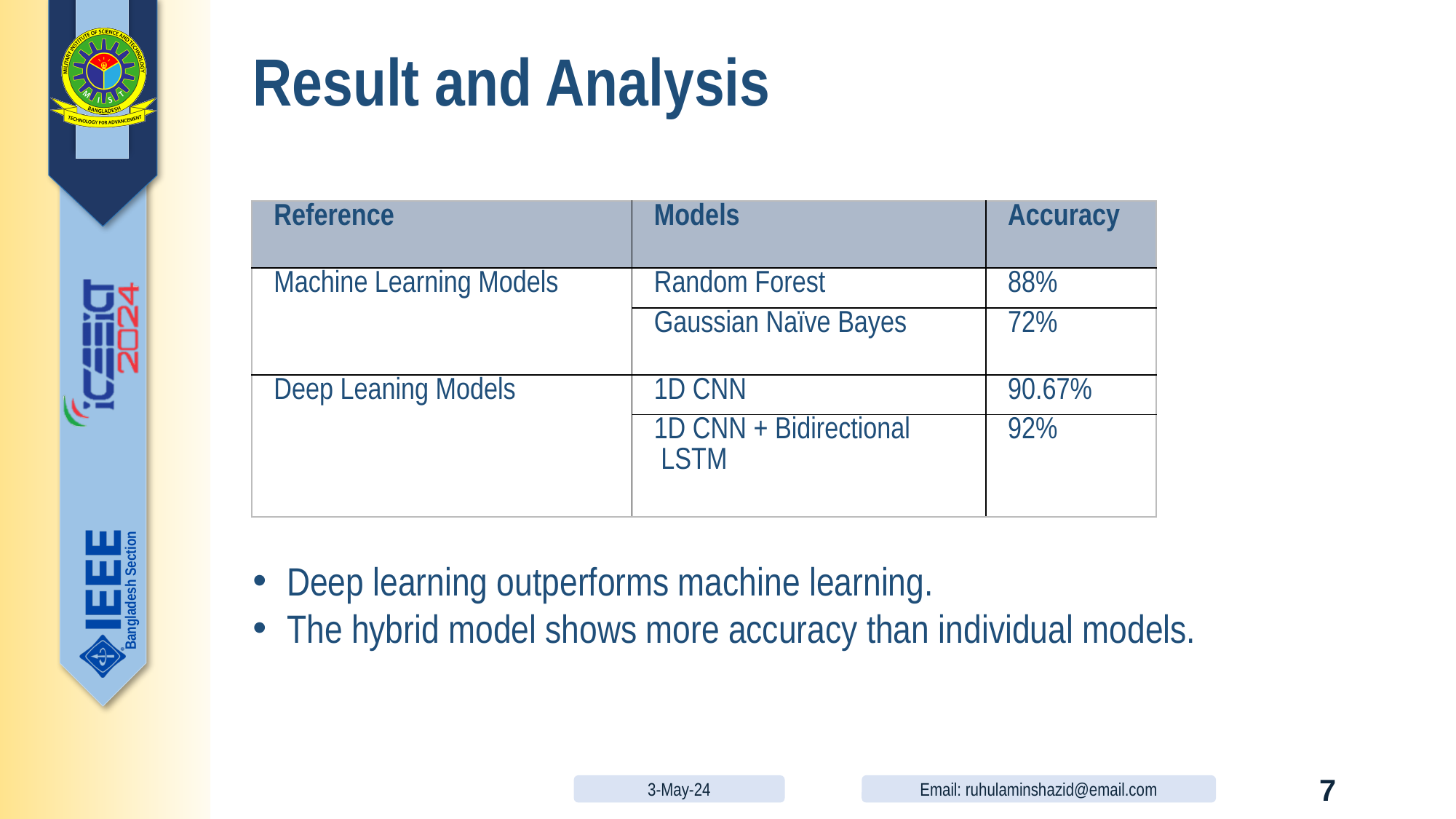

# Result and Analysis
| Reference | Models | Accuracy |
| --- | --- | --- |
| Machine Learning Models | Random Forest | 88% |
|  | Gaussian Naïve Bayes | 72% |
| Deep Leaning Models | 1D CNN | 90.67% |
|  | 1D CNN + Bidirectional LSTM | 92% |
Deep learning outperforms machine learning.
The hybrid model shows more accuracy than individual models.
3-May-24
Email: ruhulaminshazid@email.com
7